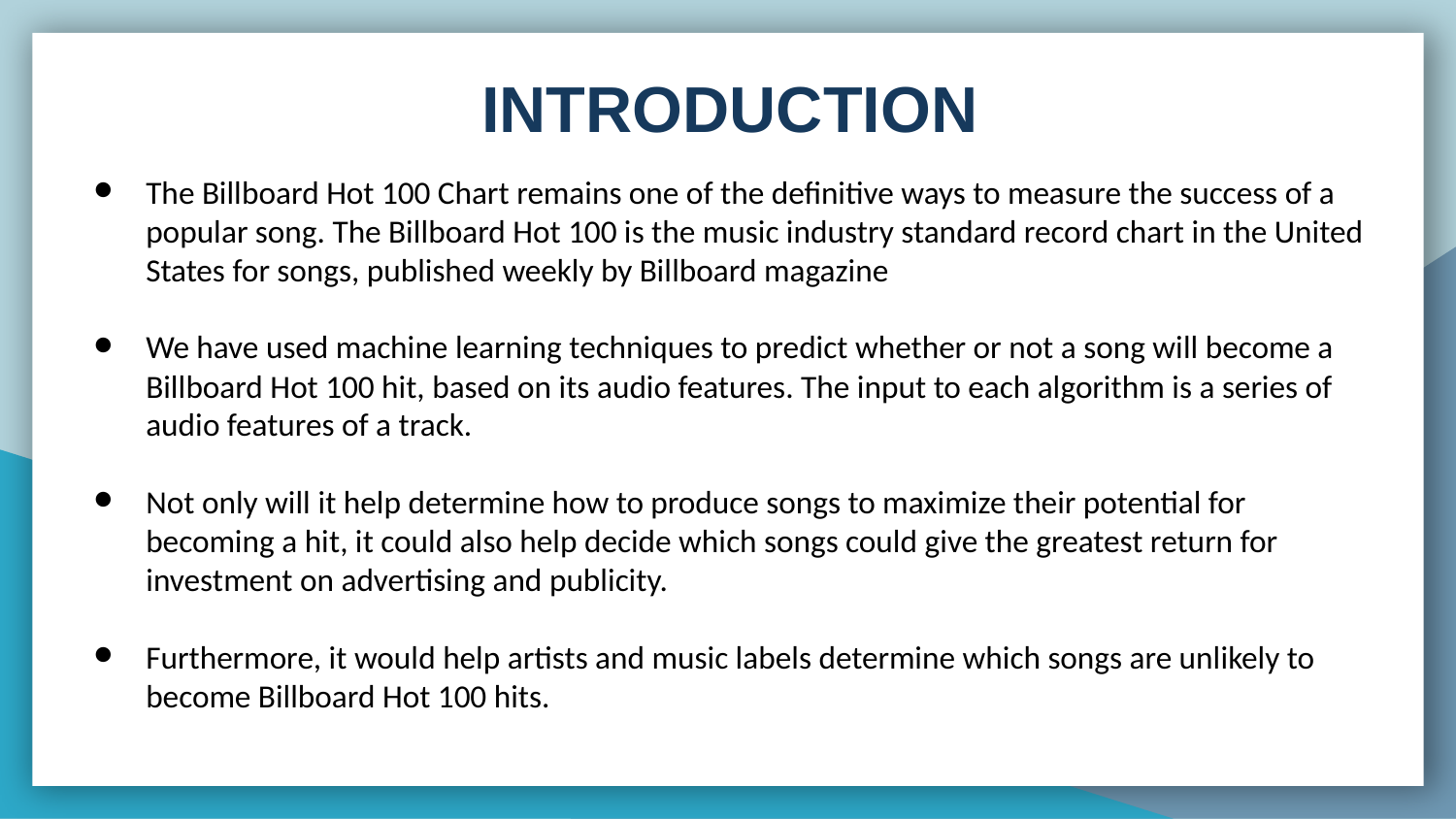

INTRODUCTION

The Billboard Hot 100 Chart remains one of the definitive ways to measure the success of a popular song. The Billboard Hot 100 is the music industry standard record chart in the United States for songs, published weekly by Billboard magazine

We have used machine learning techniques to predict whether or not a song will become a Billboard Hot 100 hit, based on its audio features. The input to each algorithm is a series of audio features of a track.

Not only will it help determine how to produce songs to maximize their potential for becoming a hit, it could also help decide which songs could give the greatest return for investment on advertising and publicity.

Furthermore, it would help artists and music labels determine which songs are unlikely to become Billboard Hot 100 hits.